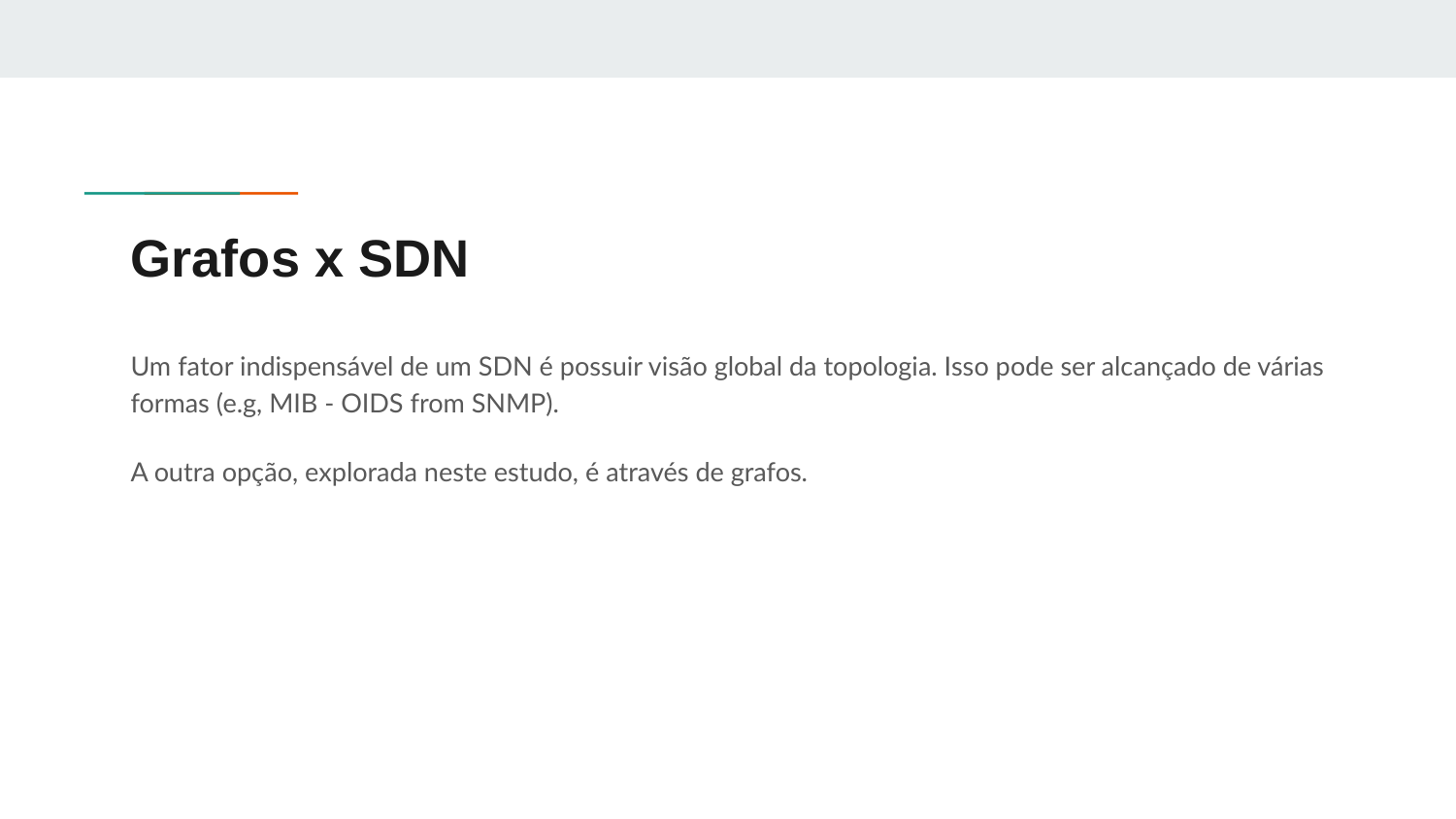

# Grafos x SDN
Um fator indispensável de um SDN é possuir visão global da topologia. Isso pode ser alcançado de várias formas (e.g, MIB - OIDS from SNMP).
A outra opção, explorada neste estudo, é através de grafos.